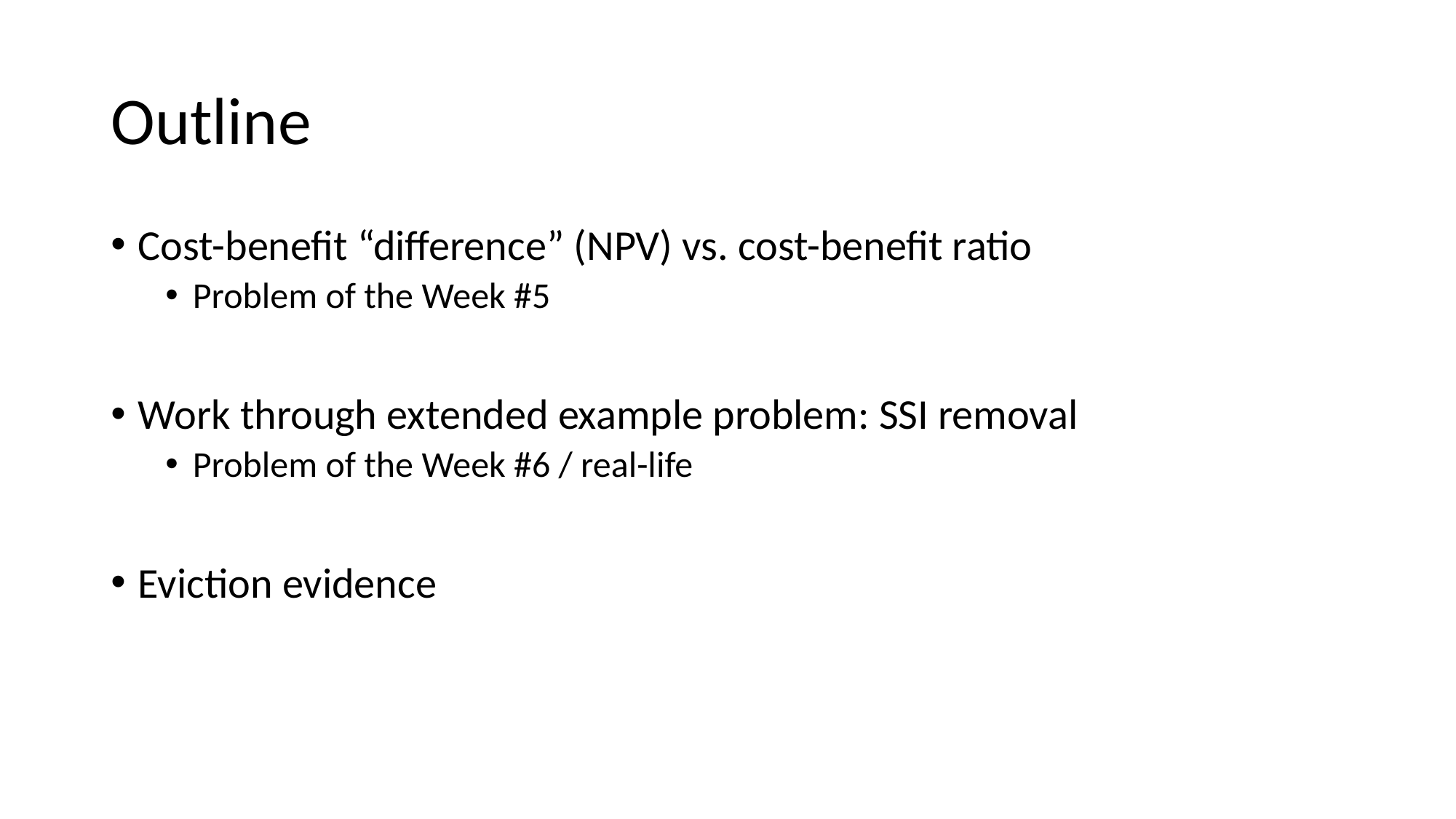

# Outline
Cost-benefit “difference” (NPV) vs. cost-benefit ratio
Problem of the Week #5

Work through extended example problem: SSI removal
Problem of the Week #6 / real-life

Eviction evidence